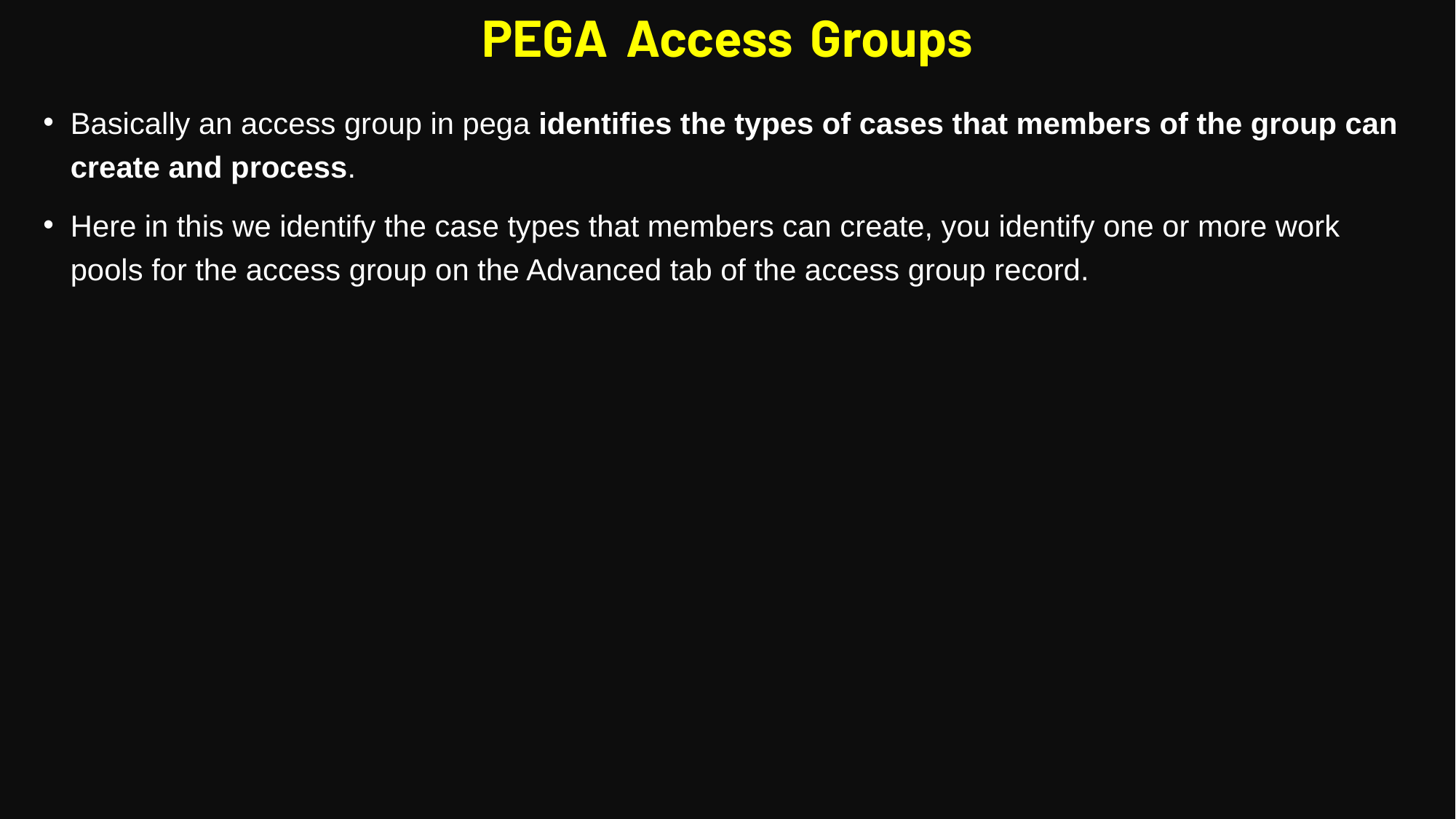

# PEGA Access Groups
Basically an access group in pega identifies the types of cases that members of the group can create and process.
Here in this we identify the case types that members can create, you identify one or more work pools for the access group on the Advanced tab of the access group record.